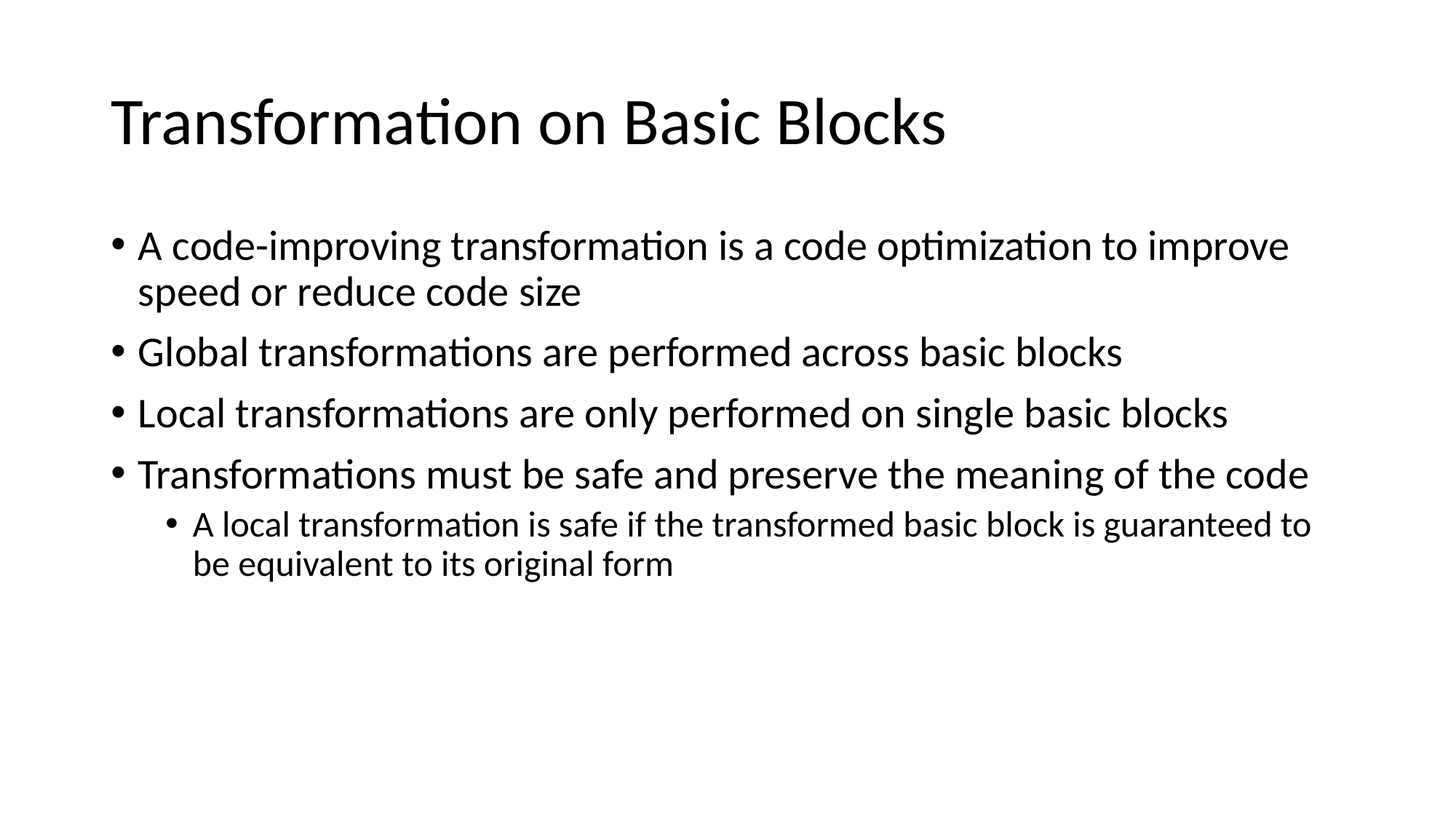

# Transformation on Basic Blocks
A code-improving transformation is a code optimization to improve speed or reduce code size
Global transformations are performed across basic blocks
Local transformations are only performed on single basic blocks
Transformations must be safe and preserve the meaning of the code
A local transformation is safe if the transformed basic block is guaranteed to be equivalent to its original form